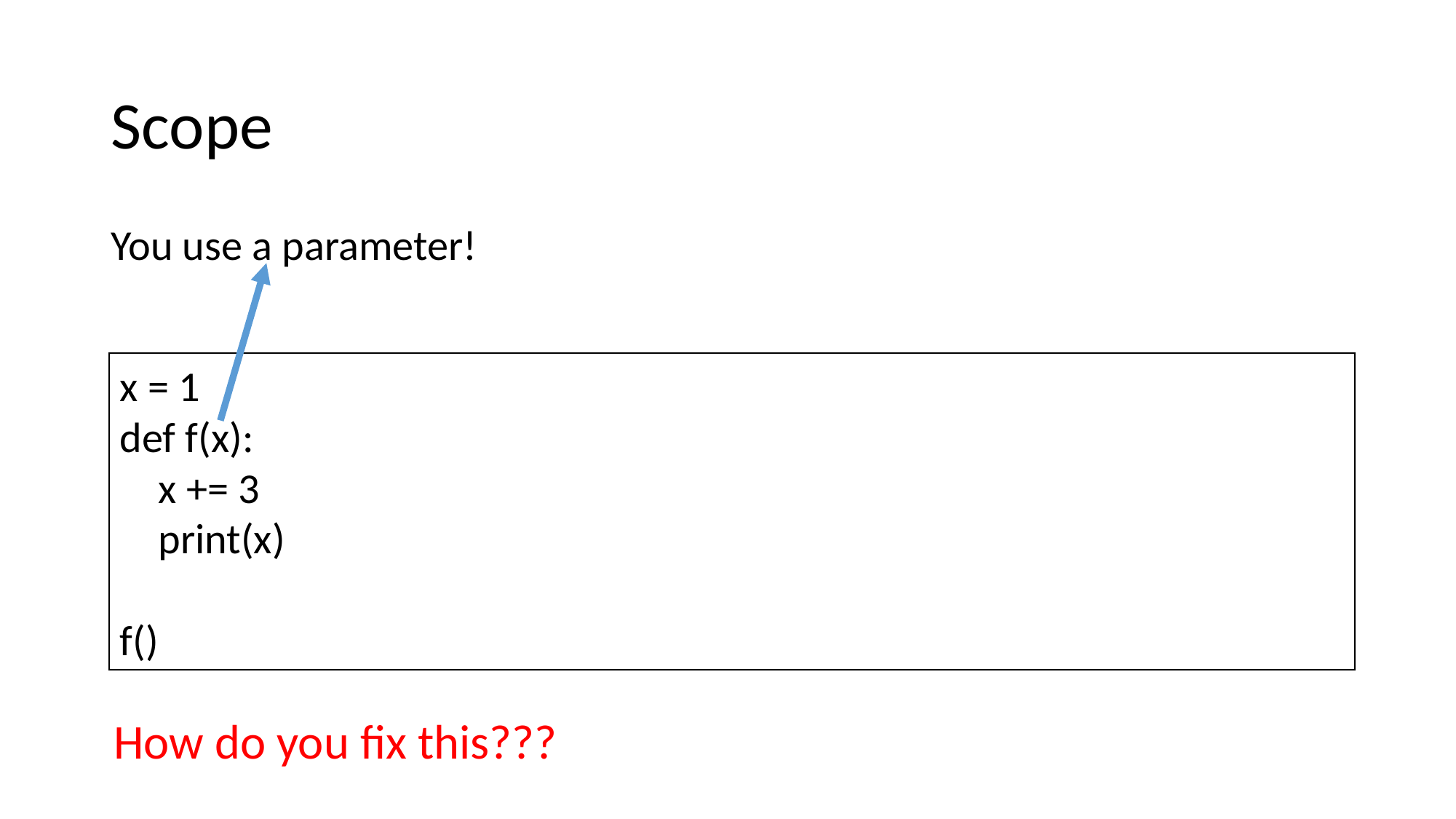

Scope
You use a parameter!
x = 1
def f(x):
    x += 3
    print(x)

f()
How do you fix this???